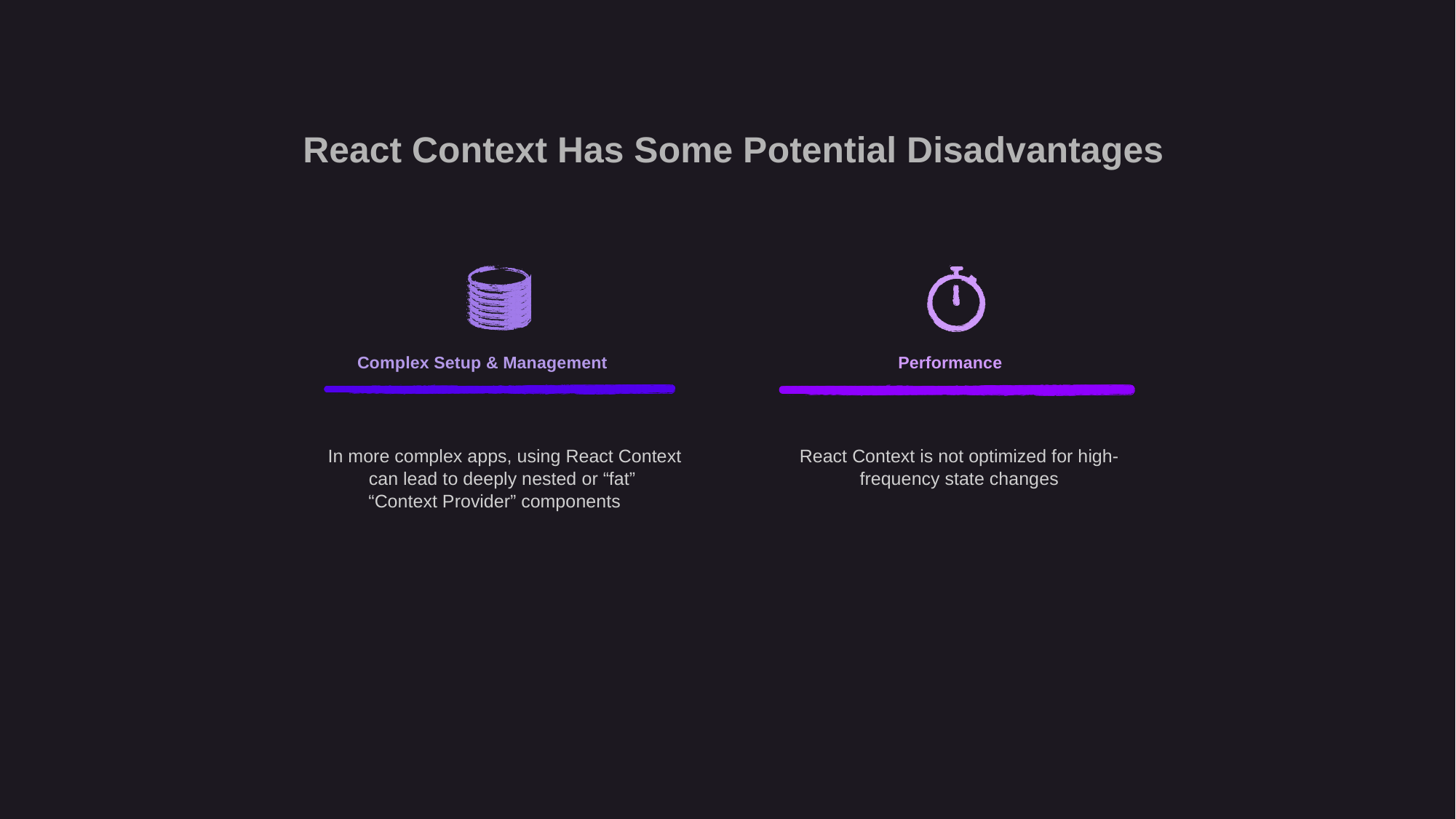

React Context Has Some Potential Disadvantages

Complex Setup & Management
Performance

In more complex apps, using React Context can lead to deeply nested or “fat”
React Context is not optimized for high- frequency state changes
“Context Provider” components